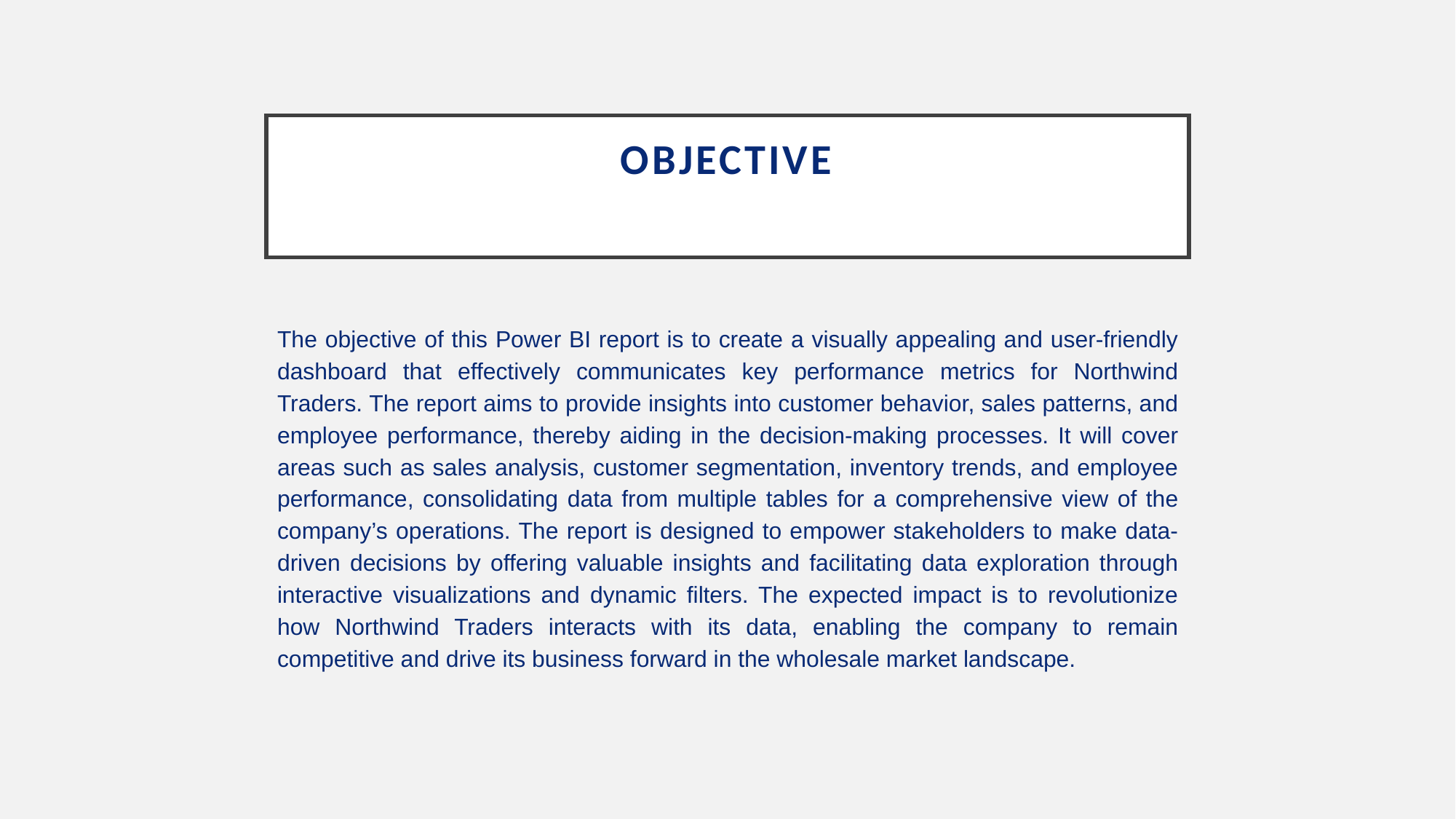

# Objective
The objective of this Power BI report is to create a visually appealing and user-friendly dashboard that effectively communicates key performance metrics for Northwind Traders. The report aims to provide insights into customer behavior, sales patterns, and employee performance, thereby aiding in the decision-making processes. It will cover areas such as sales analysis, customer segmentation, inventory trends, and employee performance, consolidating data from multiple tables for a comprehensive view of the company’s operations. The report is designed to empower stakeholders to make data-driven decisions by offering valuable insights and facilitating data exploration through interactive visualizations and dynamic filters. The expected impact is to revolutionize how Northwind Traders interacts with its data, enabling the company to remain competitive and drive its business forward in the wholesale market landscape.